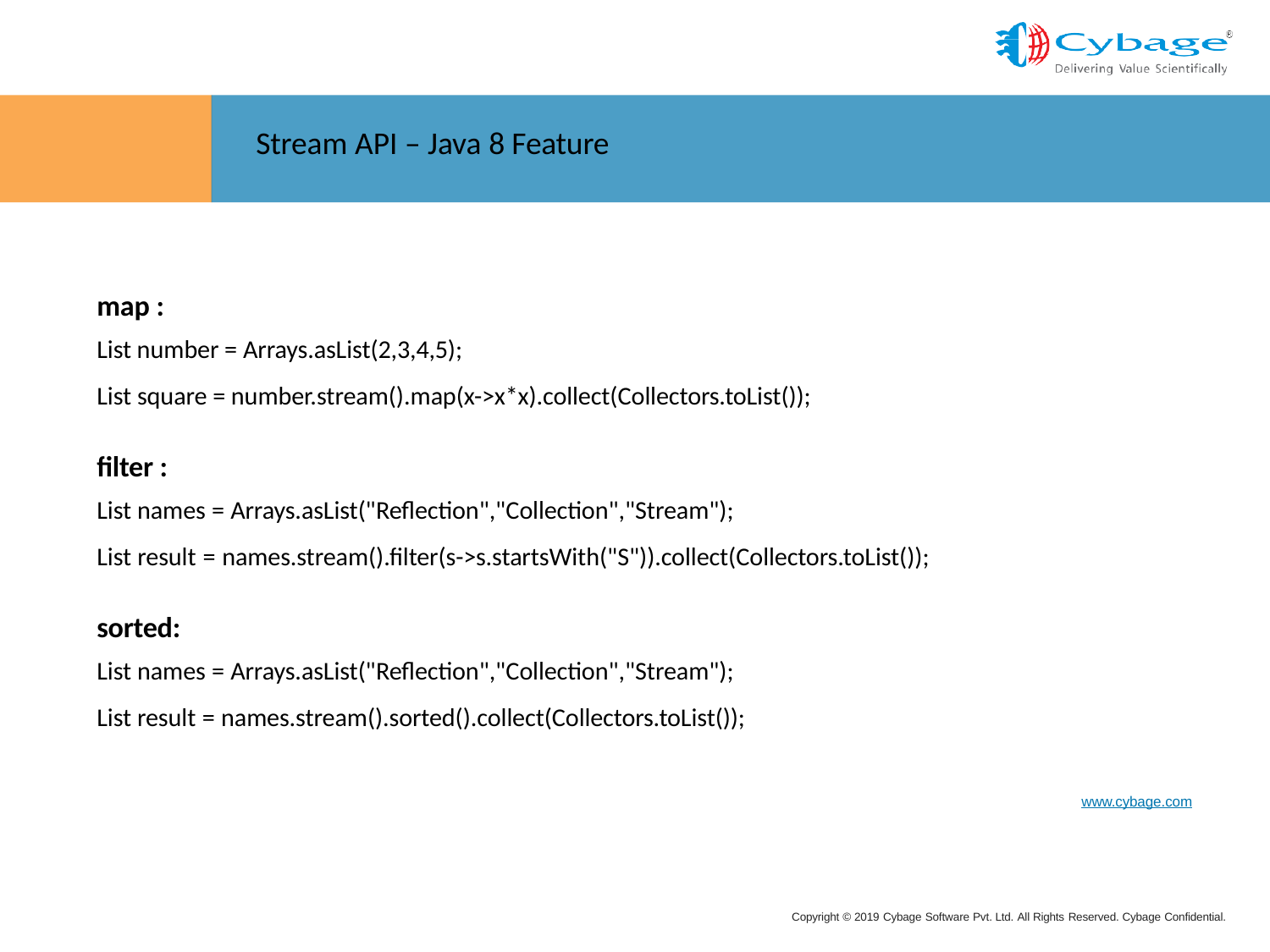

Stream API – Java 8 Feature
# Stream API – Java 8 Feature
map :
List number = Arrays.asList(2,3,4,5);
List square = number.stream().map(x->x*x).collect(Collectors.toList());

filter :
List names = Arrays.asList("Reflection","Collection","Stream");
List result = names.stream().filter(s->s.startsWith("S")).collect(Collectors.toList());

sorted:
List names = Arrays.asList("Reflection","Collection","Stream");
List result = names.stream().sorted().collect(Collectors.toList());
www.cybage.com
Copyright © 2019 Cybage Software Pvt. Ltd. All Rights Reserved. Cybage Confidential.